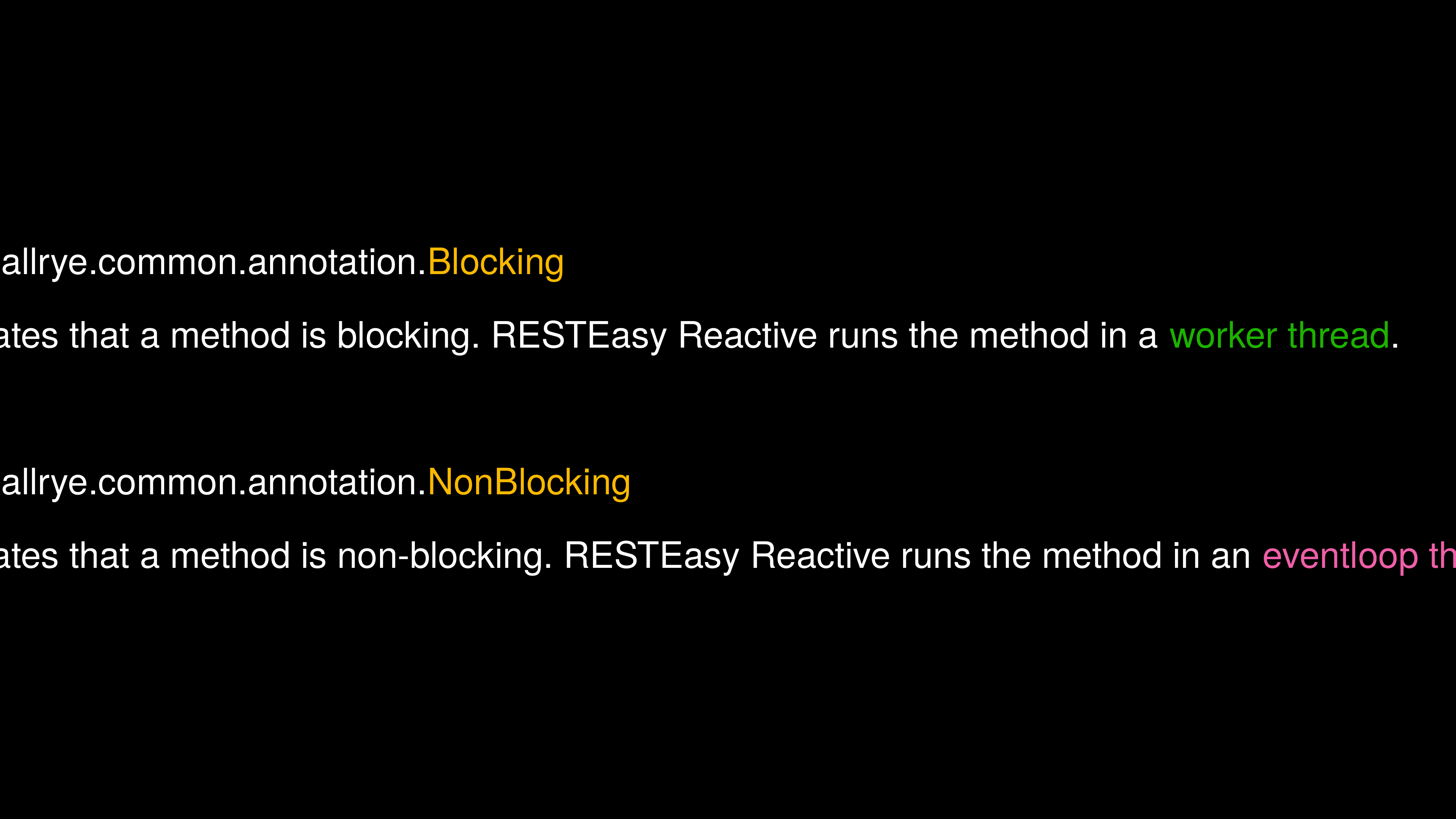

io.smallrye.common.annotation.Blocking
Indicates that a method is blocking. RESTEasy Reactive runs the method in a worker thread.

io.smallrye.common.annotation.NonBlocking
Indicates that a method is non-blocking. RESTEasy Reactive runs the method in an eventloop thread.